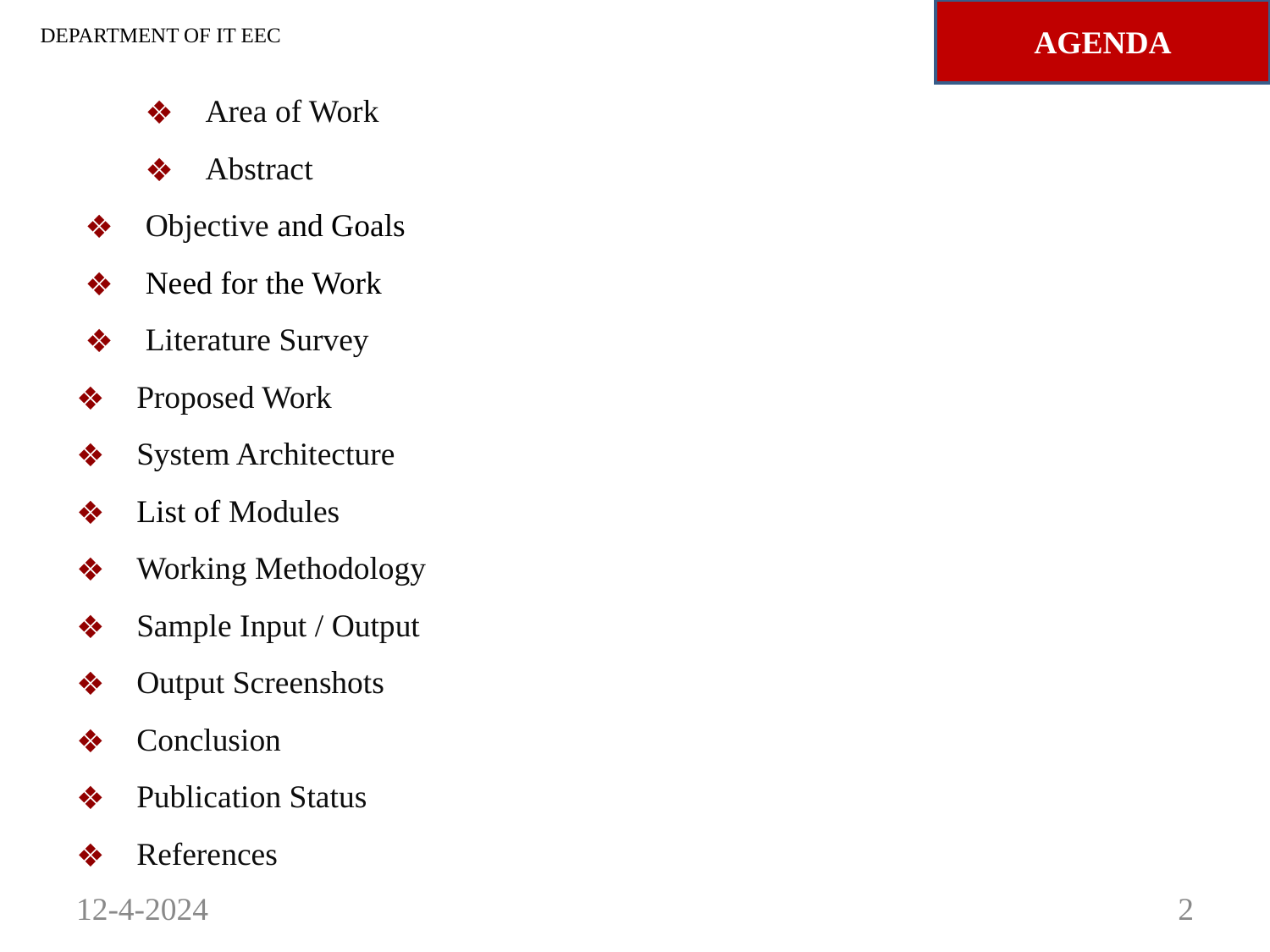

AGENDA
DEPARTMENT OF IT EEC
    Area of Work
    Abstract
    Objective and Goals
    Need for the Work
    Literature Survey
    Proposed Work
    System Architecture
    List of Modules
    Working Methodology
    Sample Input / Output
    Output Screenshots
    Conclusion
    Publication Status
    References

12-4-2024
2